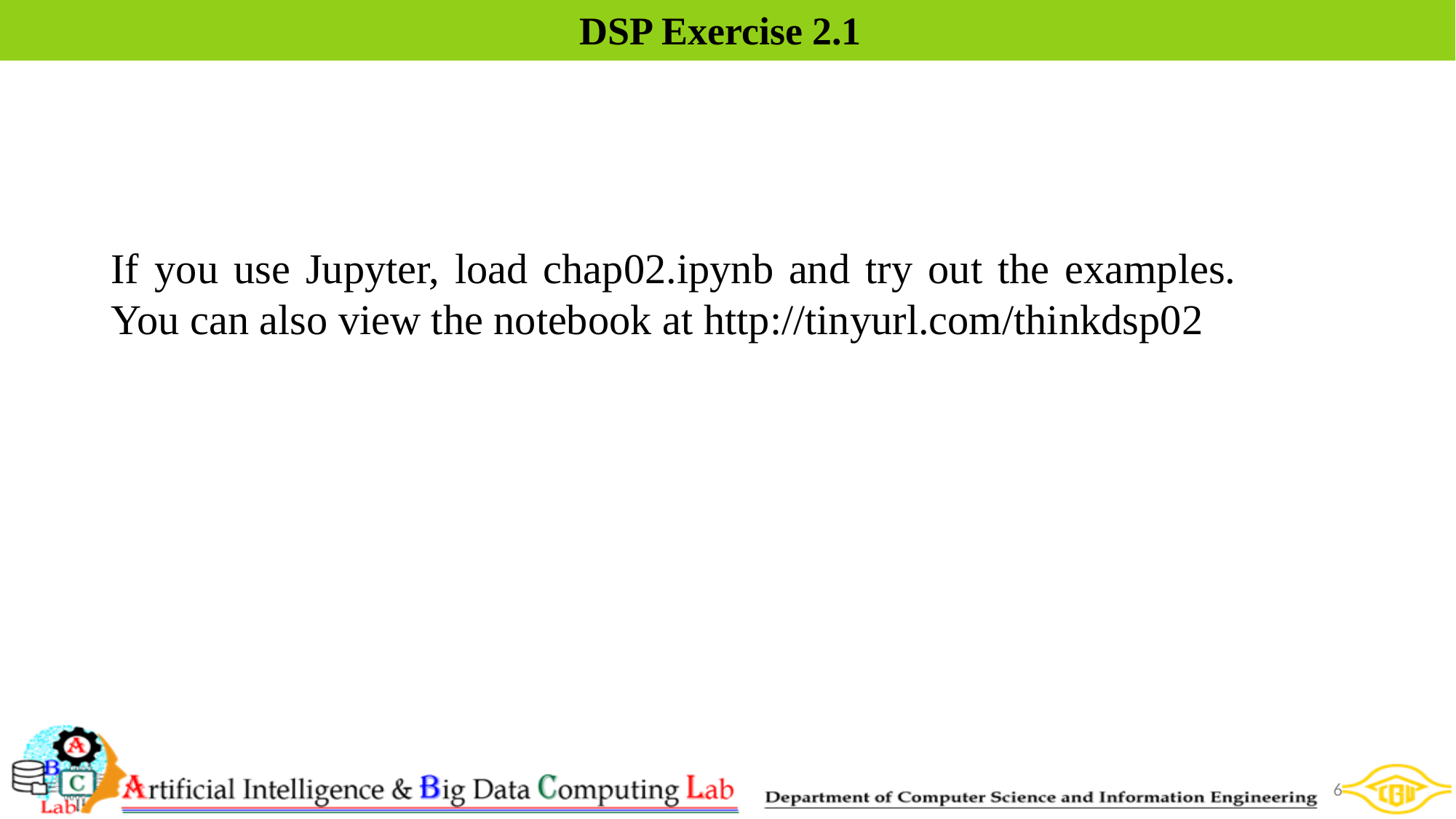

# DSP Exercise 2.1

If you use Jupyter, load chap02.ipynb and try out the examples. You can also view the notebook at http://tinyurl.com/thinkdsp02
6